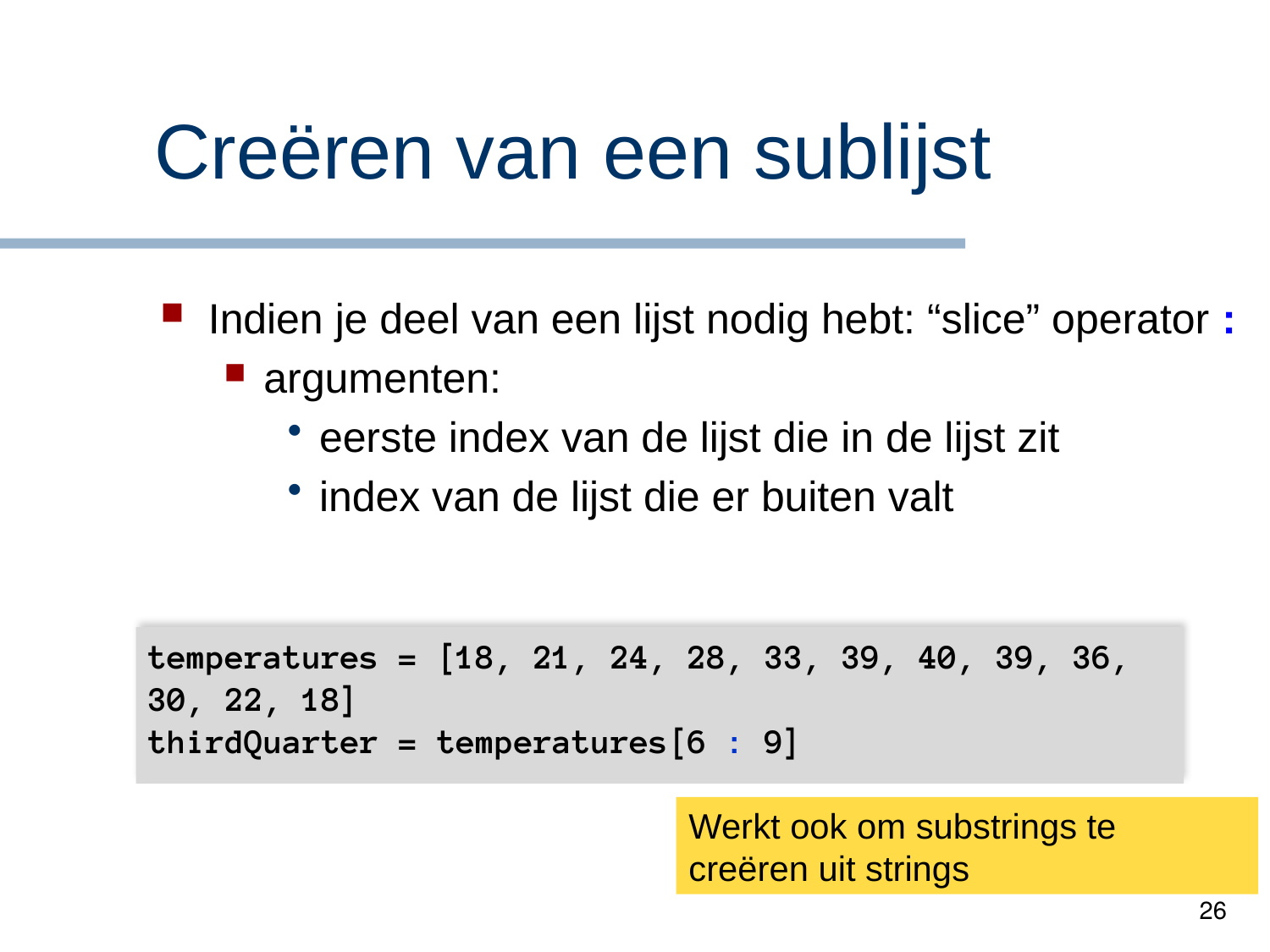

Creëren van een sublijst
Indien je deel van een lijst nodig hebt: “slice” operator :
argumenten:
eerste index van de lijst die in de lijst zit
index van de lijst die er buiten valt
temperatures = [18, 21, 24, 28, 33, 39, 40, 39, 36, 30, 22, 18]
thirdQuarter = temperatures[6 : 9]
Werkt ook om substrings te creëren uit strings
26